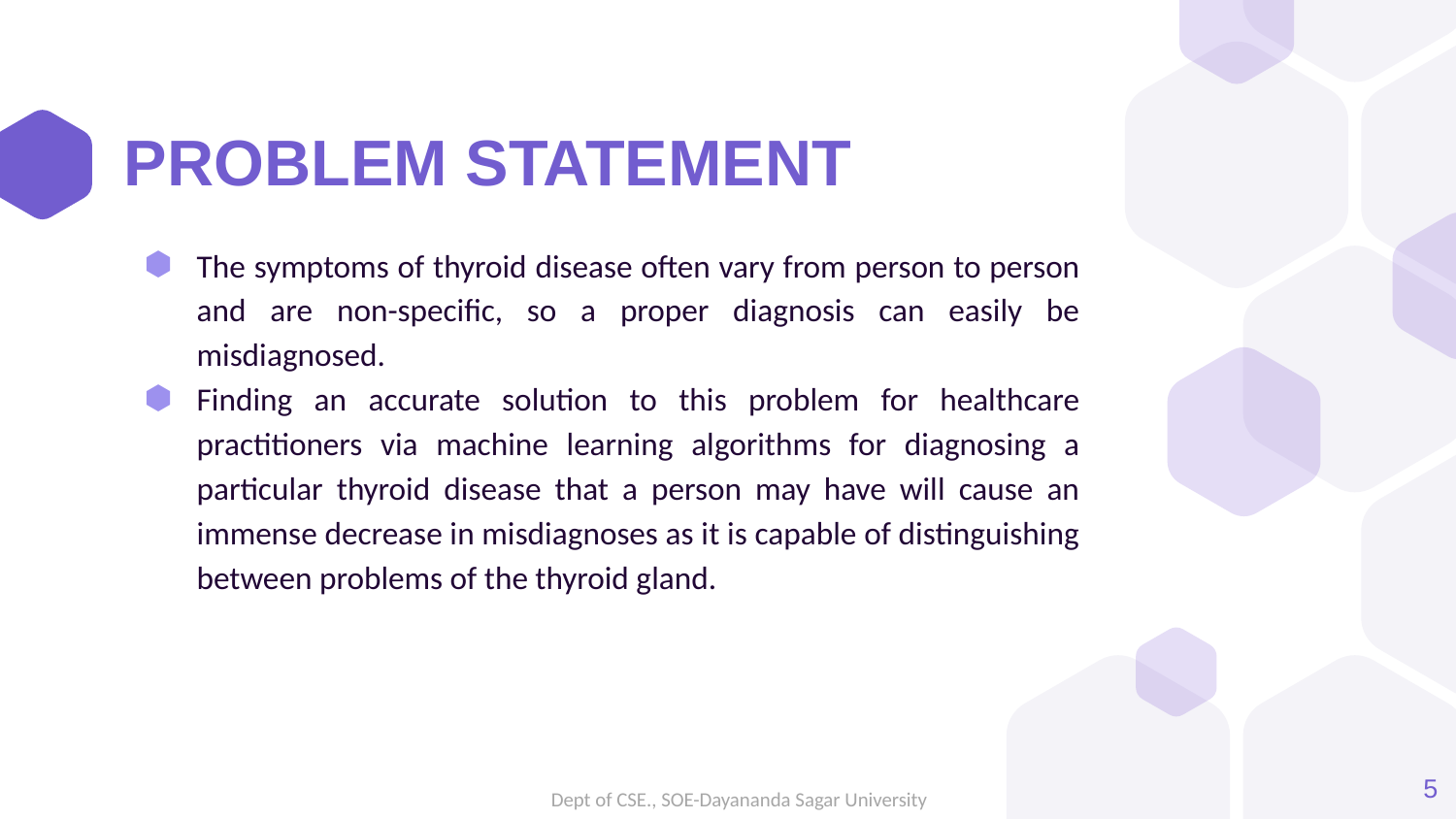

# PROBLEM STATEMENT
The symptoms of thyroid disease often vary from person to person and are non-specific, so a proper diagnosis can easily be misdiagnosed.
Finding an accurate solution to this problem for healthcare practitioners via machine learning algorithms for diagnosing a particular thyroid disease that a person may have will cause an immense decrease in misdiagnoses as it is capable of distinguishing between problems of the thyroid gland.
5
Dept of CSE., SOE-Dayananda Sagar University